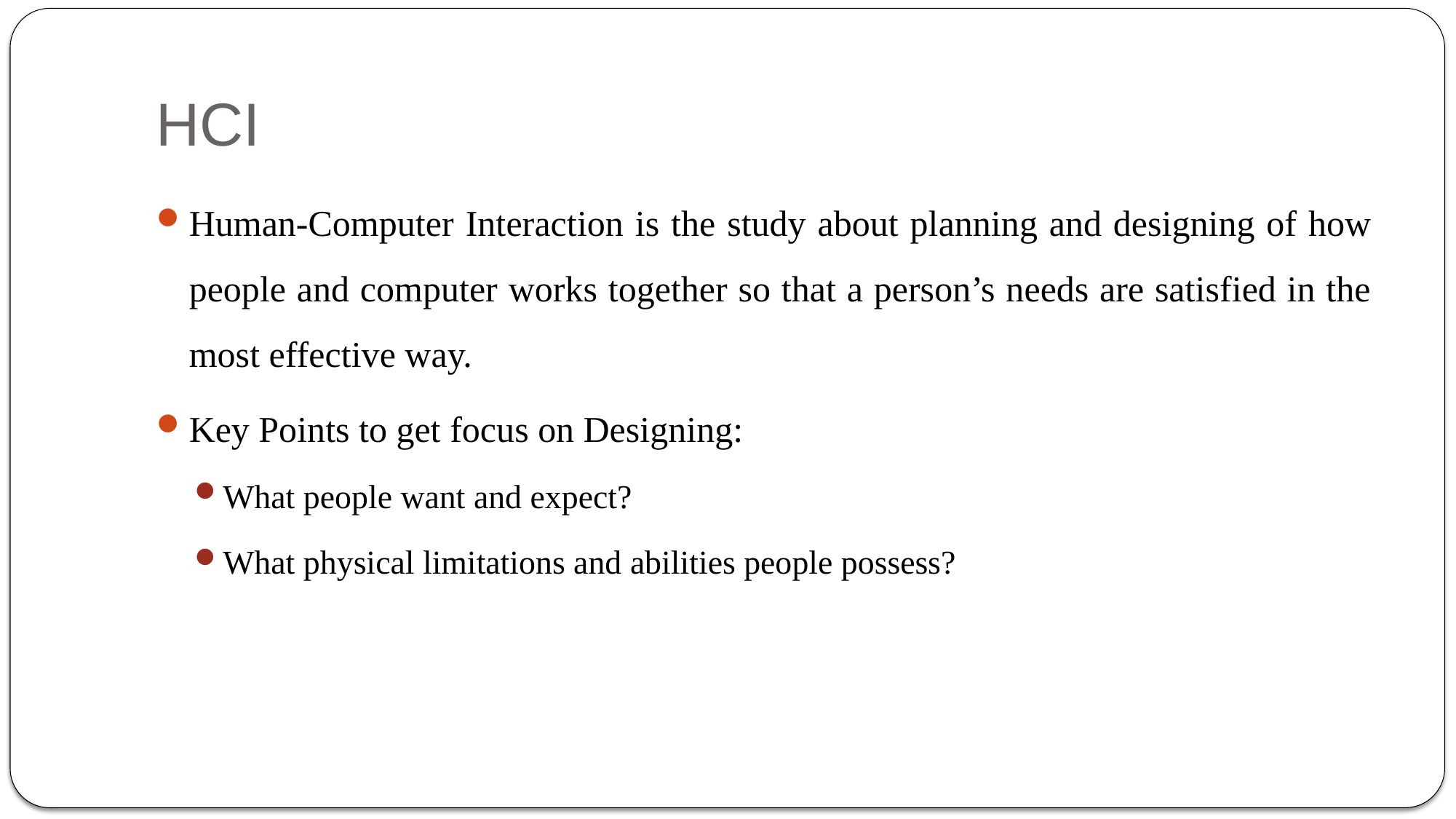

# HCI
Human-Computer Interaction is the study about planning and designing of how people and computer works together so that a person’s needs are satisfied in the most effective way.
Key Points to get focus on Designing:
What people want and expect?
What physical limitations and abilities people possess?